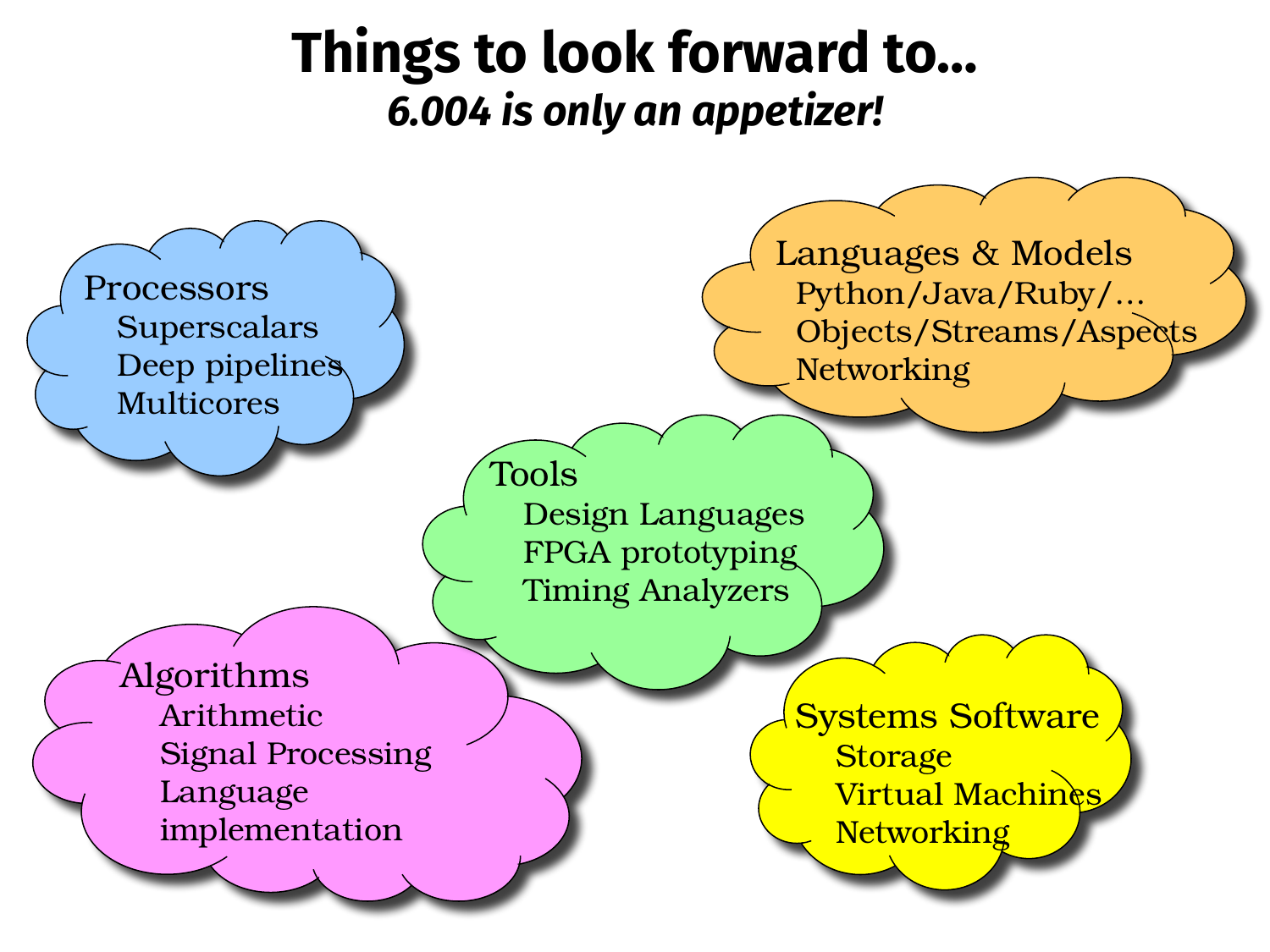

# Things to look forward to… 6.004 is only an appetizer!

Languages & Models
  Python/Java/Ruby/…
  Objects/Streams/Aspects
  Networking

Processors
Superscalars
Deep pipelines
Multicores

Tools
Design Languages
FPGA prototyping
Timing Analyzers

Algorithms
Arithmetic
Signal Processing
Language implementation

Systems Software
Storage
Virtual Machines
Networking